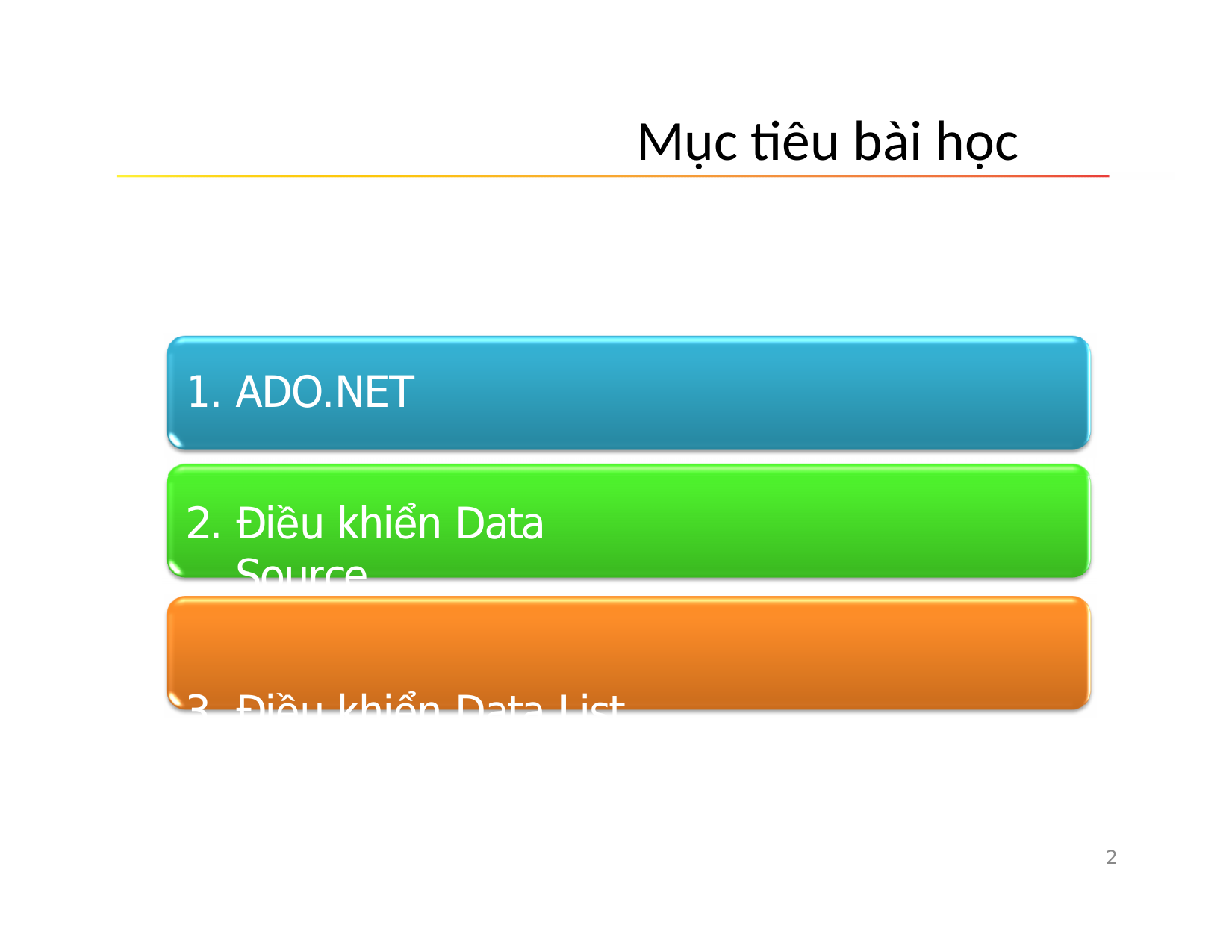

# Mục tiêu bài học

ADO.NET

Điều khiển Data Source

Điều khiển Data List

2